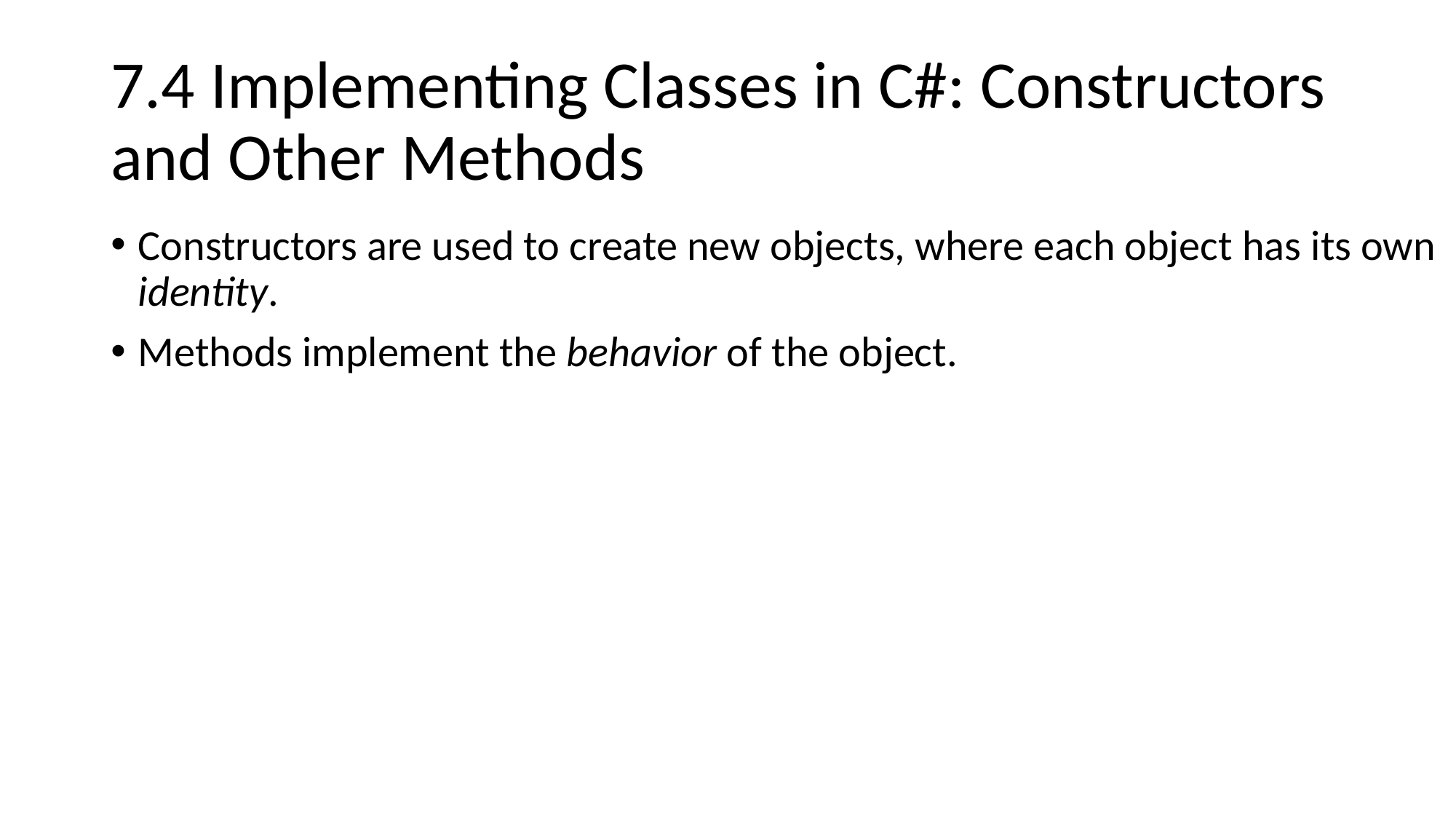

# 7.4 Implementing Classes in C#: Constructors and Other Methods
Constructors are used to create new objects, where each object has its own identity.
Methods implement the behavior of the object.